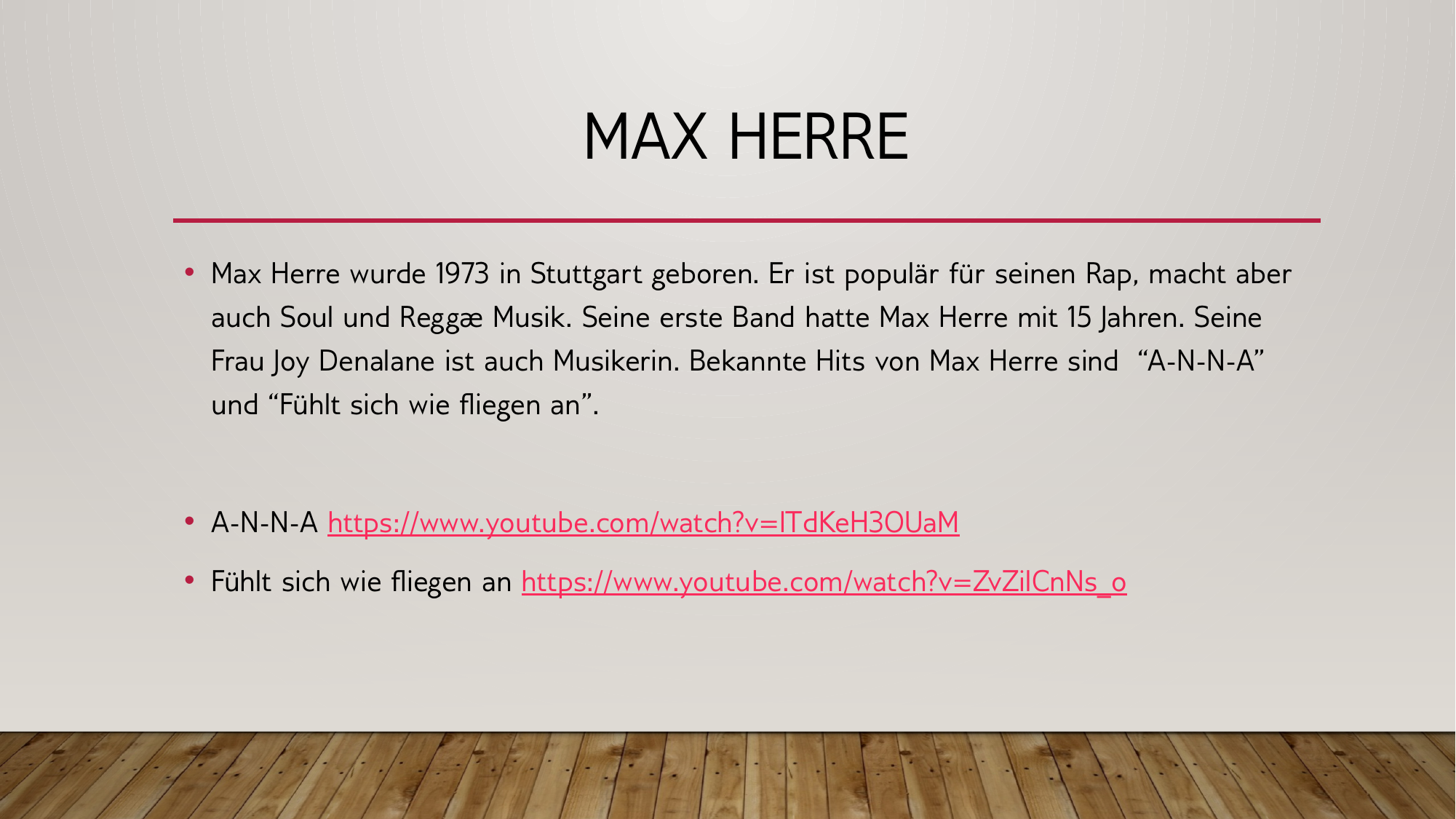

# Max Herre
Max Herre wurde 1973 in Stuttgart geboren. Er ist populär für seinen Rap, macht aber auch Soul und Reggae Musik. Seine erste Band hatte Max Herre mit 15 Jahren. Seine Frau Joy Denalane ist auch Musikerin. Bekannte Hits von Max Herre sind  “A-N-N-A” und “Fühlt sich wie fliegen an”.

A-N-N-A https://www.youtube.com/watch?v=ITdKeH3OUaM
Fühlt sich wie fliegen an https://www.youtube.com/watch?v=ZvZilCnNs_o